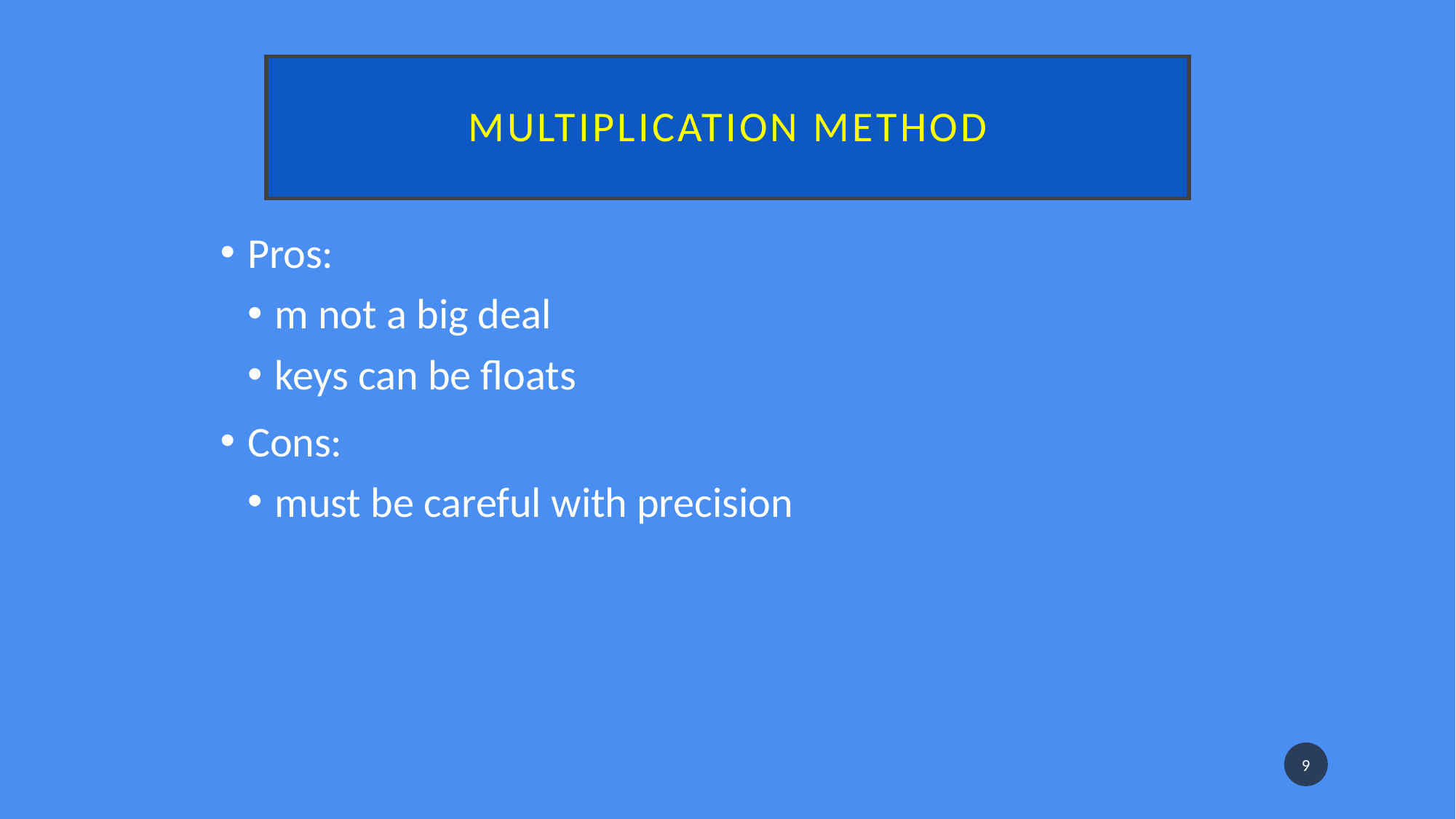

# Multiplication method
Pros:
m not a big deal
keys can be floats
Cons:
must be careful with precision

9